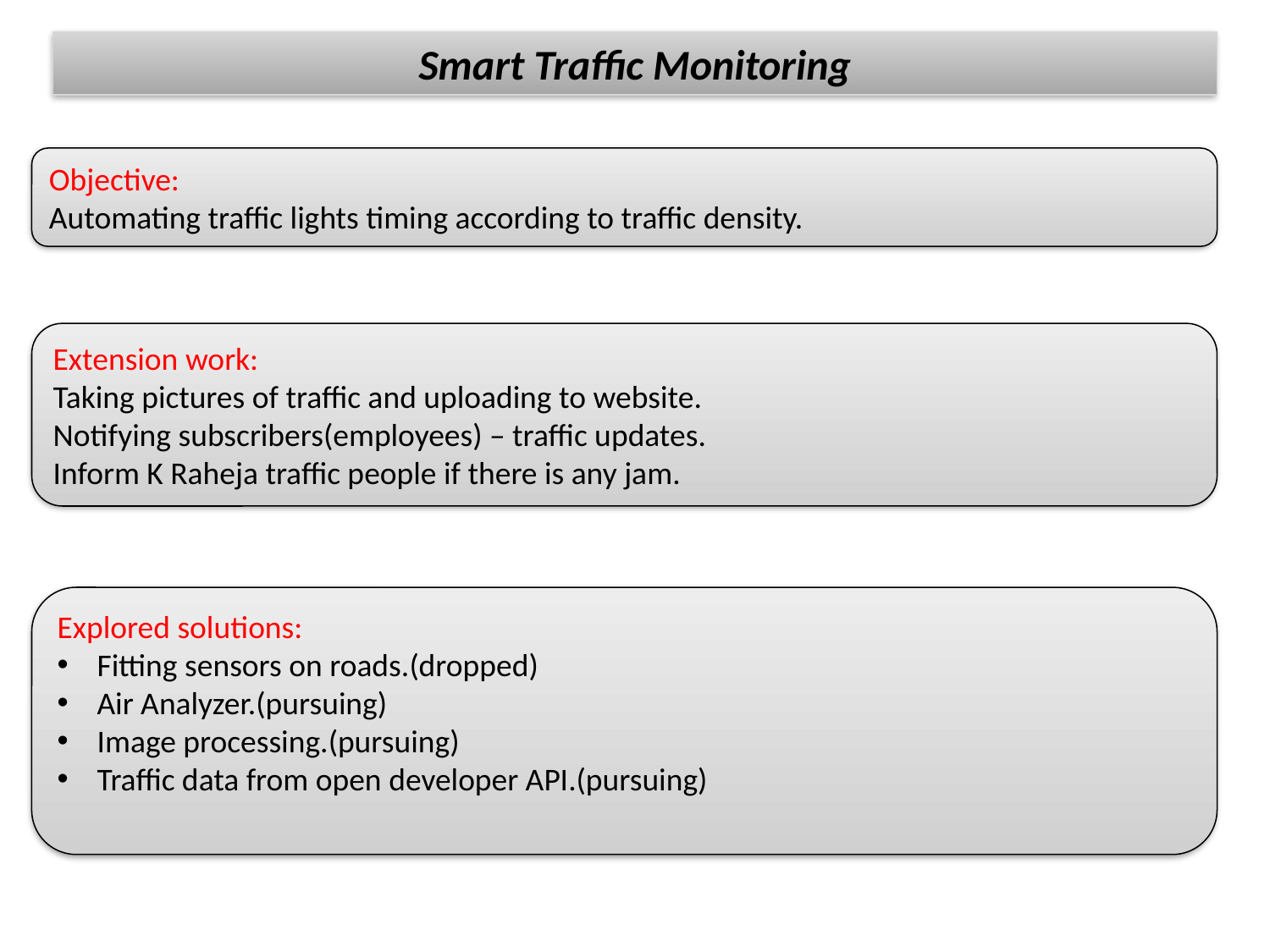

Smart Traffic Monitoring
Objective:
Automating traffic lights timing according to traffic density.
Extension work:
Taking pictures of traffic and uploading to website.
Notifying subscribers(employees) – traffic updates.
Inform K Raheja traffic people if there is any jam.
Explored solutions:
Fitting sensors on roads.(dropped)
Air Analyzer.(pursuing)
Image processing.(pursuing)
Traffic data from open developer API.(pursuing)